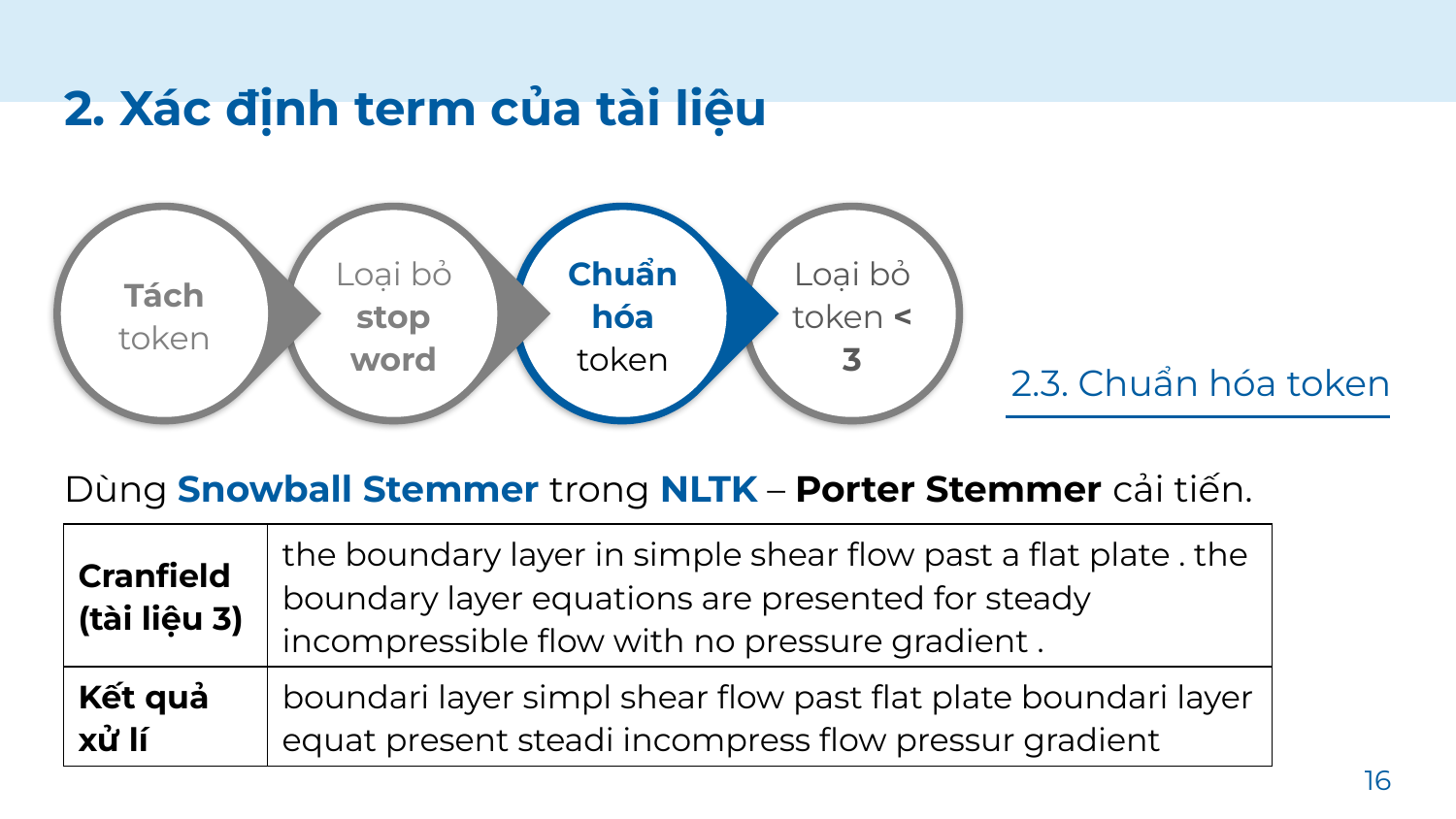

Loại bỏ token < 3
Chuẩn hóa token
Loại bỏ stop word
Tách token
# 2. Xác định term của tài liệu
2.3. Chuẩn hóa token
Dùng Snowball Stemmer trong NLTK – Porter Stemmer cải tiến.
| Cranfield (tài liệu 3) | the boundary layer in simple shear flow past a flat plate . the boundary layer equations are presented for steady incompressible flow with no pressure gradient . |
| --- | --- |
| Kết quả xử lí | boundari layer simpl shear flow past flat plate boundari layer equat present steadi incompress flow pressur gradient |
16